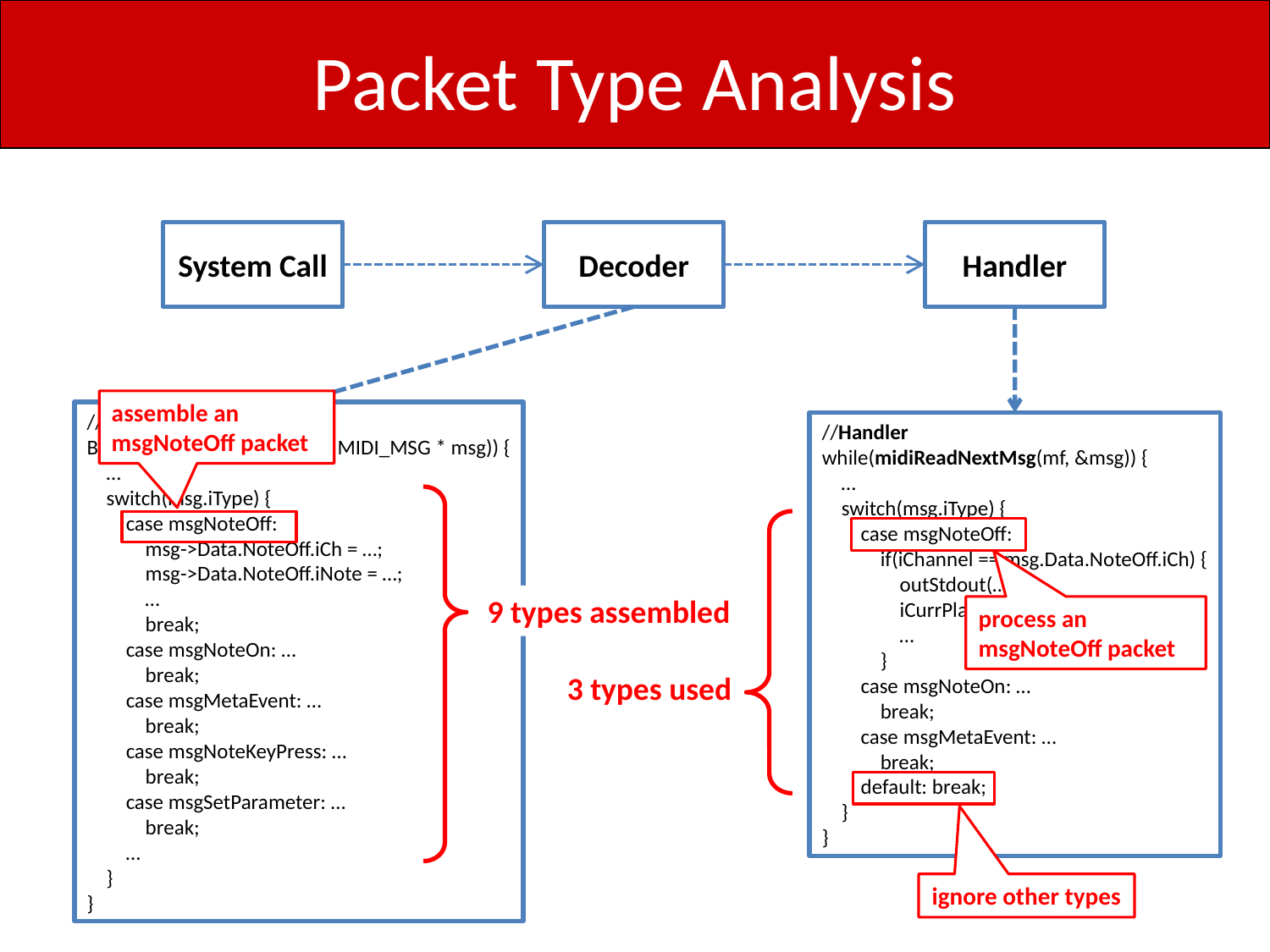

# Packet Type Analysis
System Call
Decoder
Handler
assemble an msgNoteOff packet

//Decoder
BOOL midiReadNextMsg (…, MIDI_MSG * msg)) {
    …
    switch(msg.iType) {
        case msgNoteOff:
            msg->Data.NoteOff.iCh = …;
            msg->Data.NoteOff.iNote = …;
            …
            break;
        case msgNoteOn: …
            break;
        case msgMetaEvent: …
            break;
        case msgNoteKeyPress: …
            break;
        case msgSetParameter: …
            break;
        …
    }
}
//Handler
while(midiReadNextMsg(mf, &msg)) {
    …
    switch(msg.iType) {
        case msgNoteOff:
            if(iChannel == msg.Data.NoteOff.iCh) {
                outStdout(…);
                iCurrPlayingNote = -1;
                …
            }
        case msgNoteOn: …
            break;
        case msgMetaEvent: …
            break;
        default: break;
    }
}

9 types assembled

process an msgNoteOff packet
3 types used

ignore other types